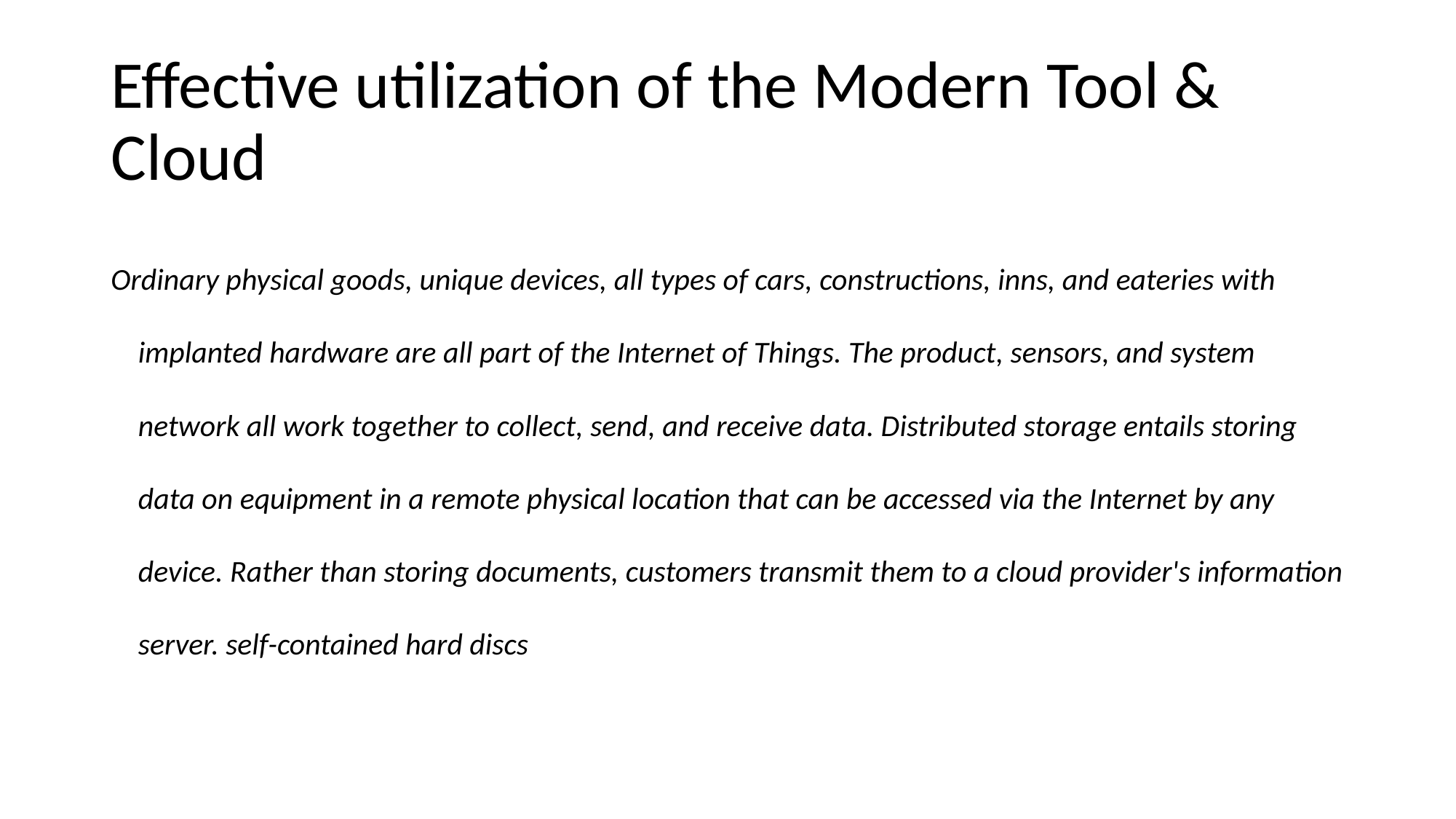

# Effective utilization of the Modern Tool & Cloud
Ordinary physical goods, unique devices, all types of cars, constructions, inns, and eateries with implanted hardware are all part of the Internet of Things. The product, sensors, and system network all work together to collect, send, and receive data. Distributed storage entails storing data on equipment in a remote physical location that can be accessed via the Internet by any device. Rather than storing documents, customers transmit them to a cloud provider's information server. self-contained hard discs